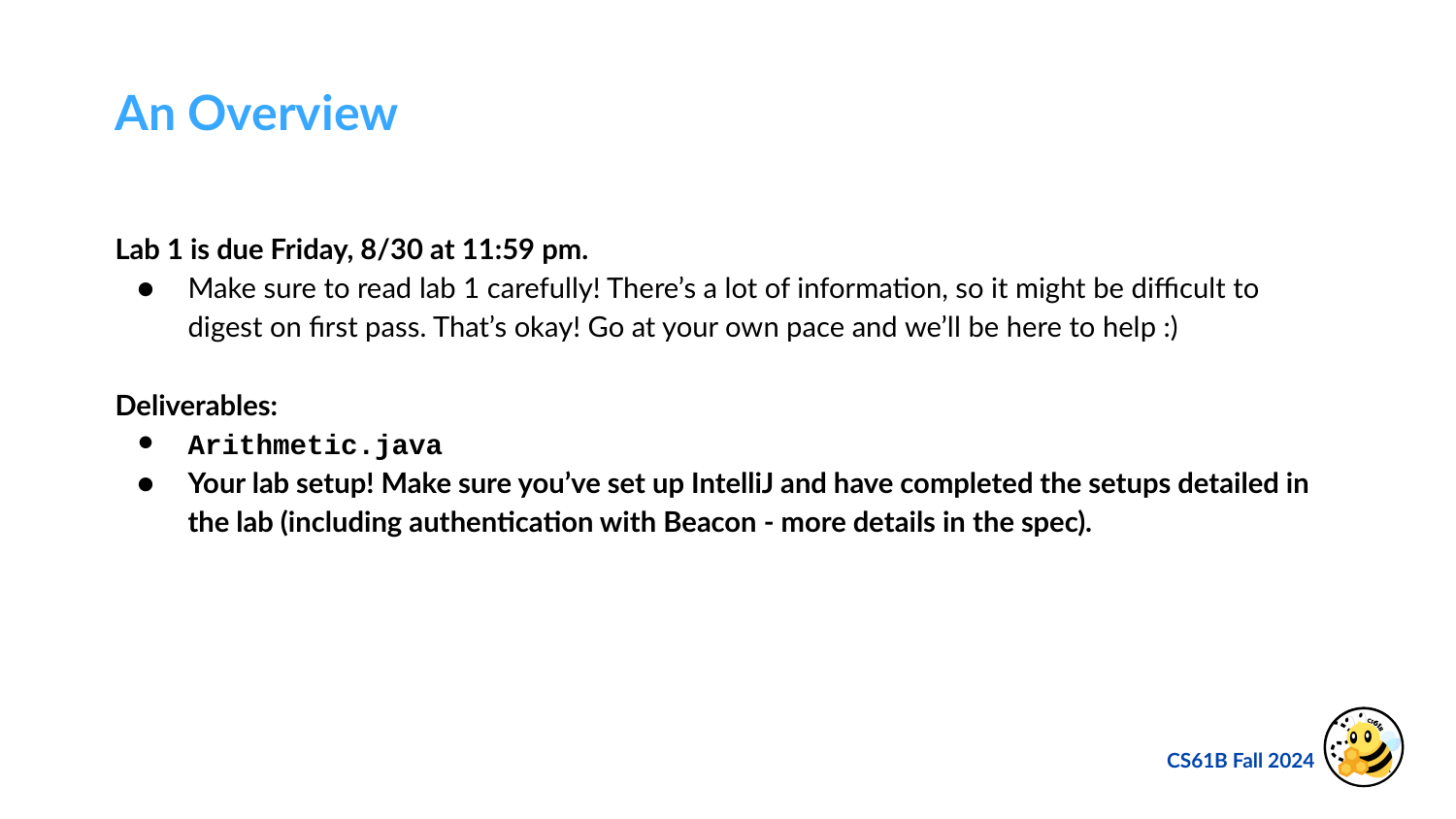

An Overview
Lab 1 is due Friday, 8/30 at 11:59 pm.
Make sure to read lab 1 carefully! There’s a lot of information, so it might be difficult to digest on first pass. That’s okay! Go at your own pace and we’ll be here to help :)

Deliverables:
Arithmetic.java
Your lab setup! Make sure you’ve set up IntelliJ and have completed the setups detailed in the lab (including authentication with Beacon - more details in the spec).